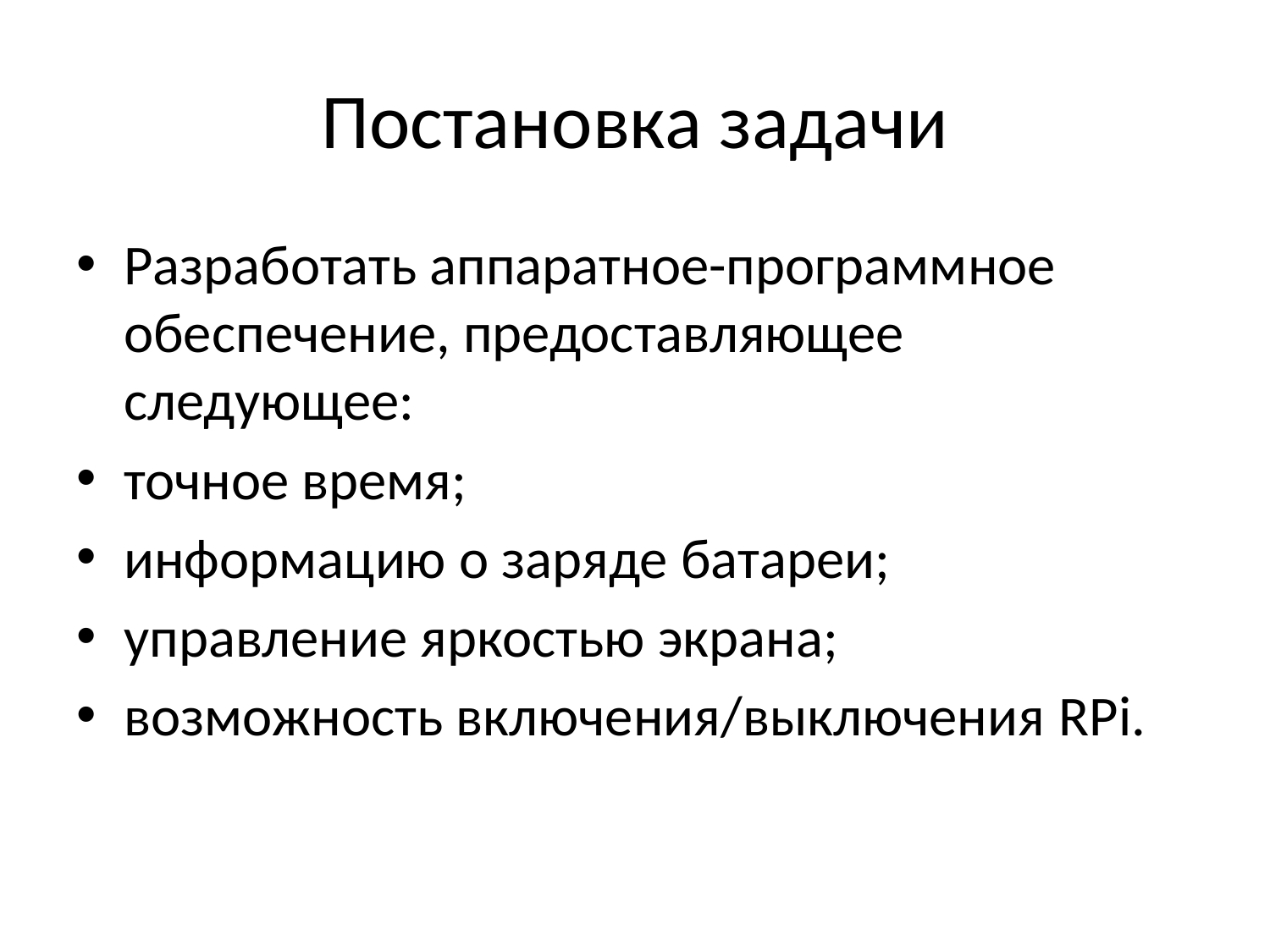

# Постановка задачи
Разработать аппаратное-программное обеспечение, предоставляющее следующее:
точное время;
информацию о заряде батареи;
управление яркостью экрана;
возможность включения/выключения RPi.